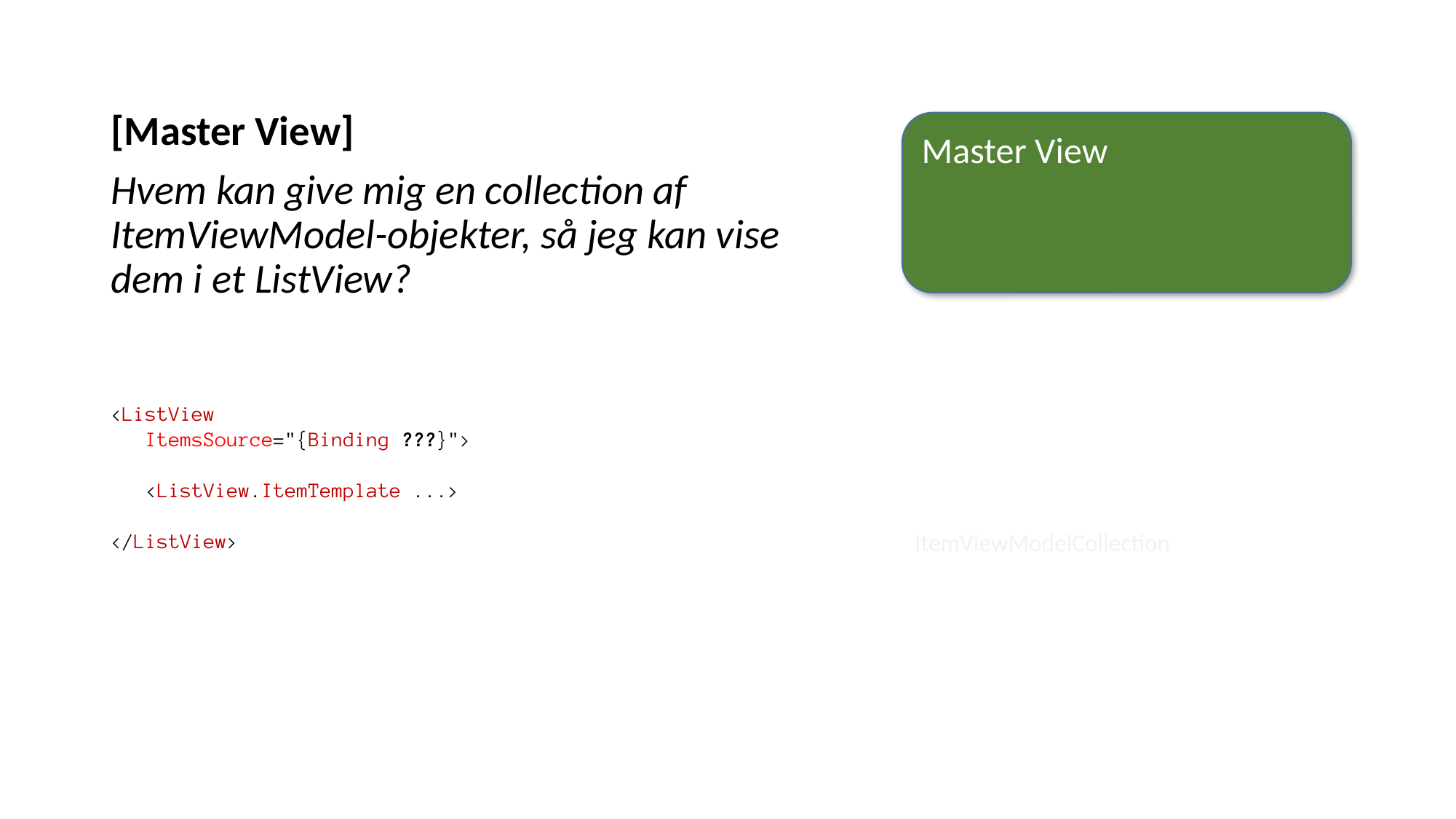

[Master View]
Hvem kan give mig en collection af ItemViewModel-objekter, så jeg kan vise dem i et ListView?
Master View
<ListView
   ItemsSource="{Binding ???}">

   <ListView.ItemTemplate ...>

</ListView>

ItemViewModelCollection